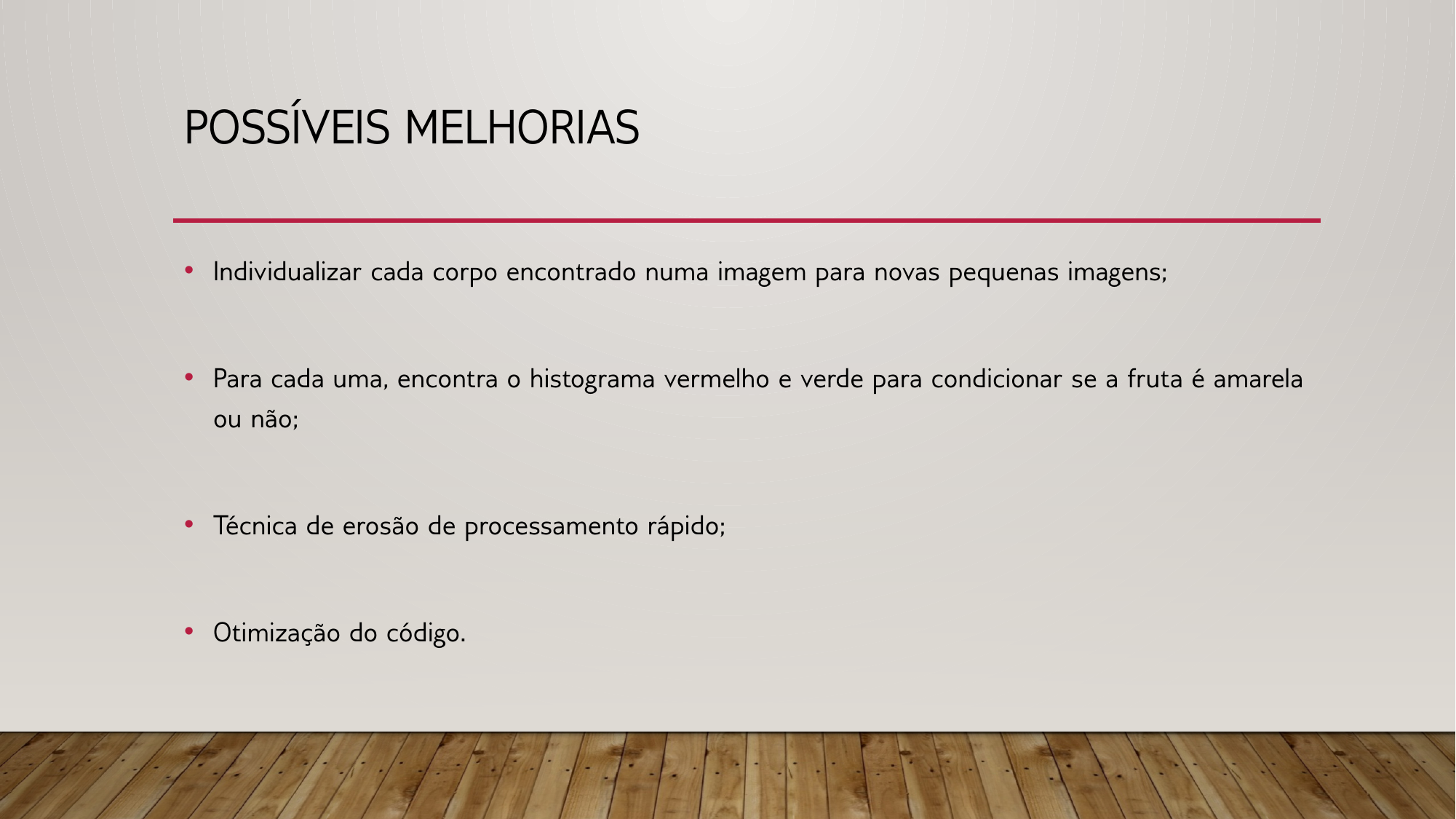

# Possíveis melhorias
Individualizar cada corpo encontrado numa imagem para novas pequenas imagens;

Para cada uma, encontra o histograma vermelho e verde para condicionar se a fruta é amarela ou não;

Técnica de erosão de processamento rápido;

Otimização do código.